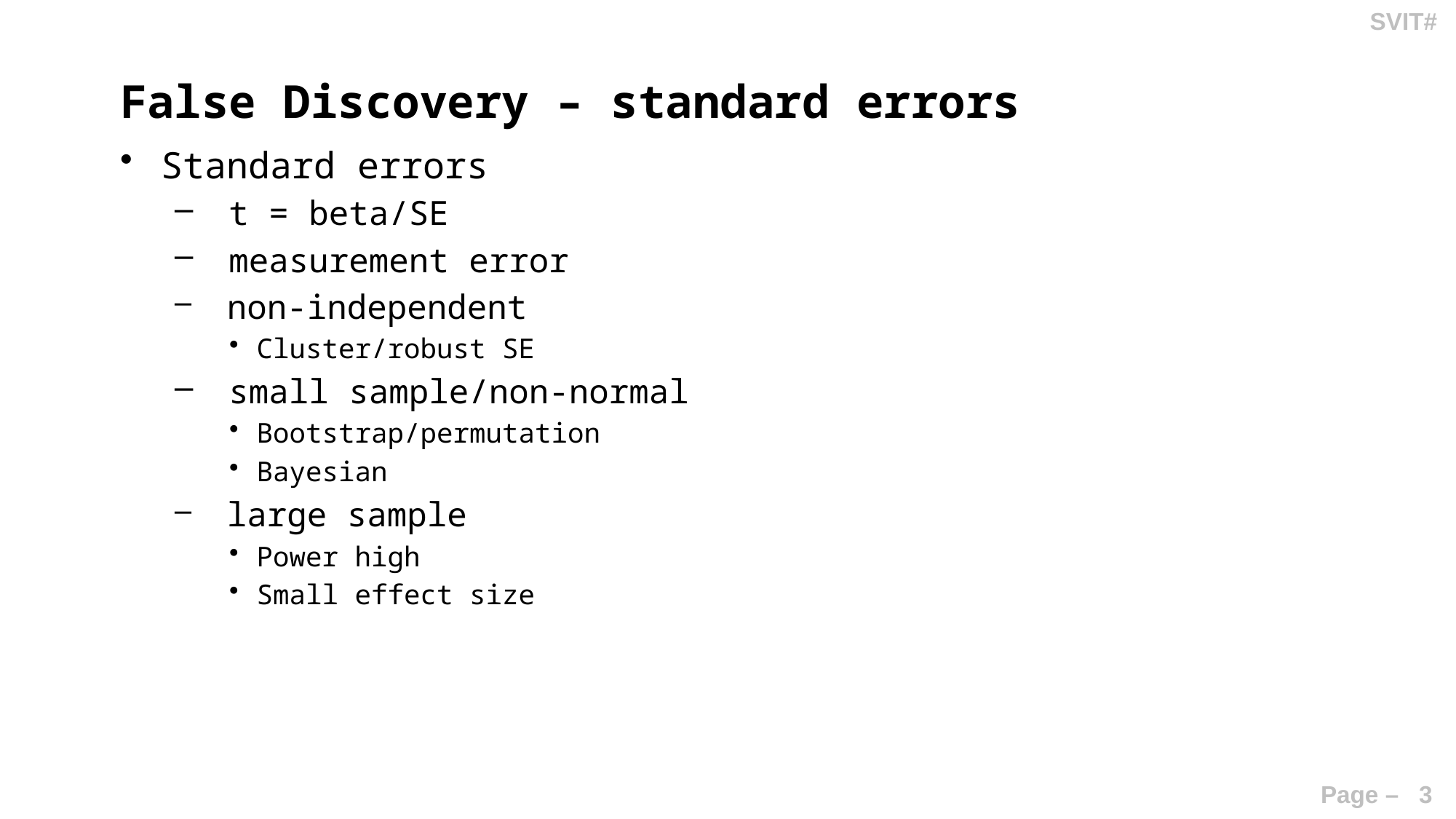

# False Discovery – standard errors
Standard errors
 t = beta/SE
 measurement error
 non-independent
Cluster/robust SE
 small sample/non-normal
Bootstrap/permutation
Bayesian
 large sample
Power high
Small effect size